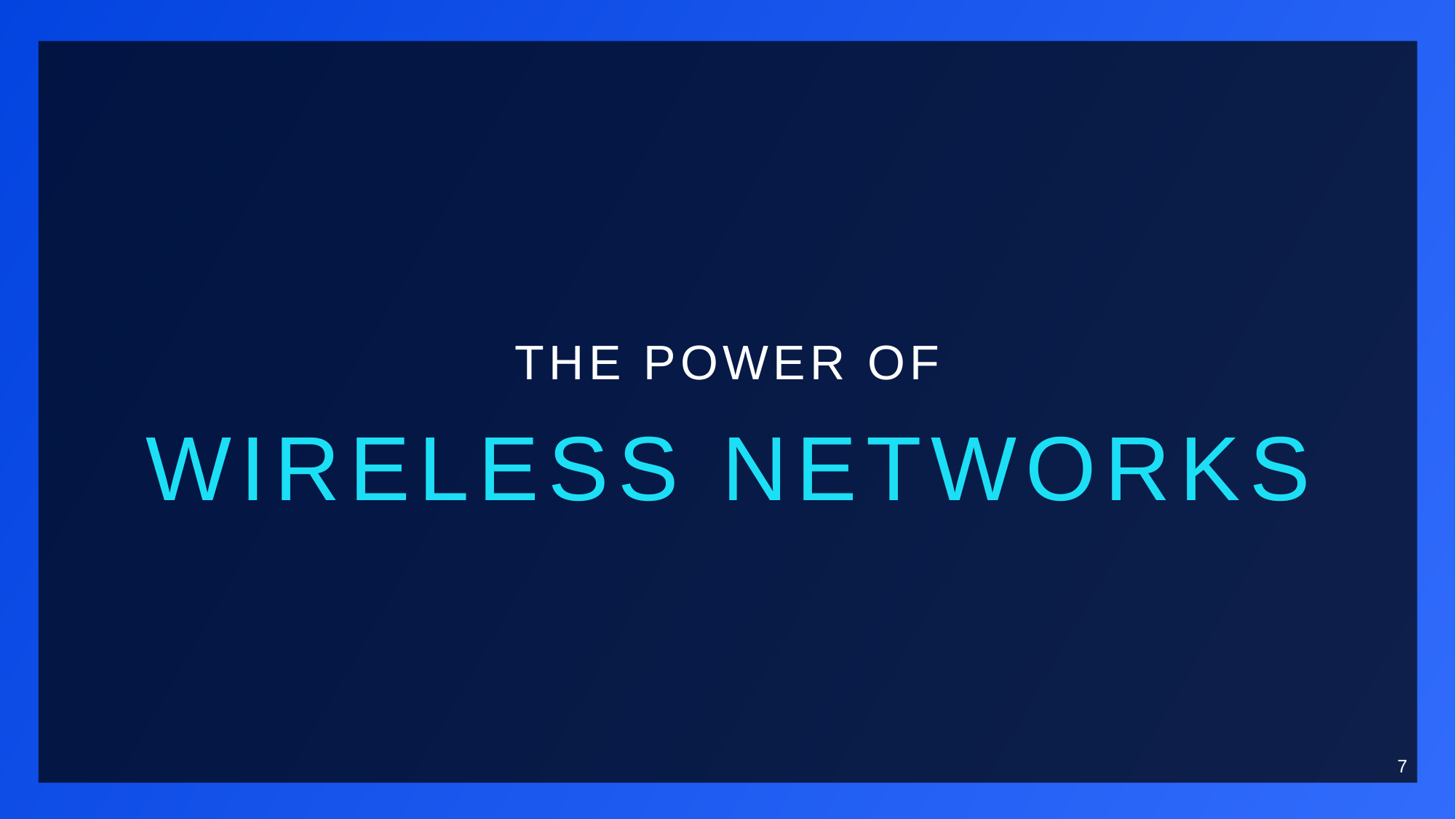

# The Power of
Wireless Networks
7